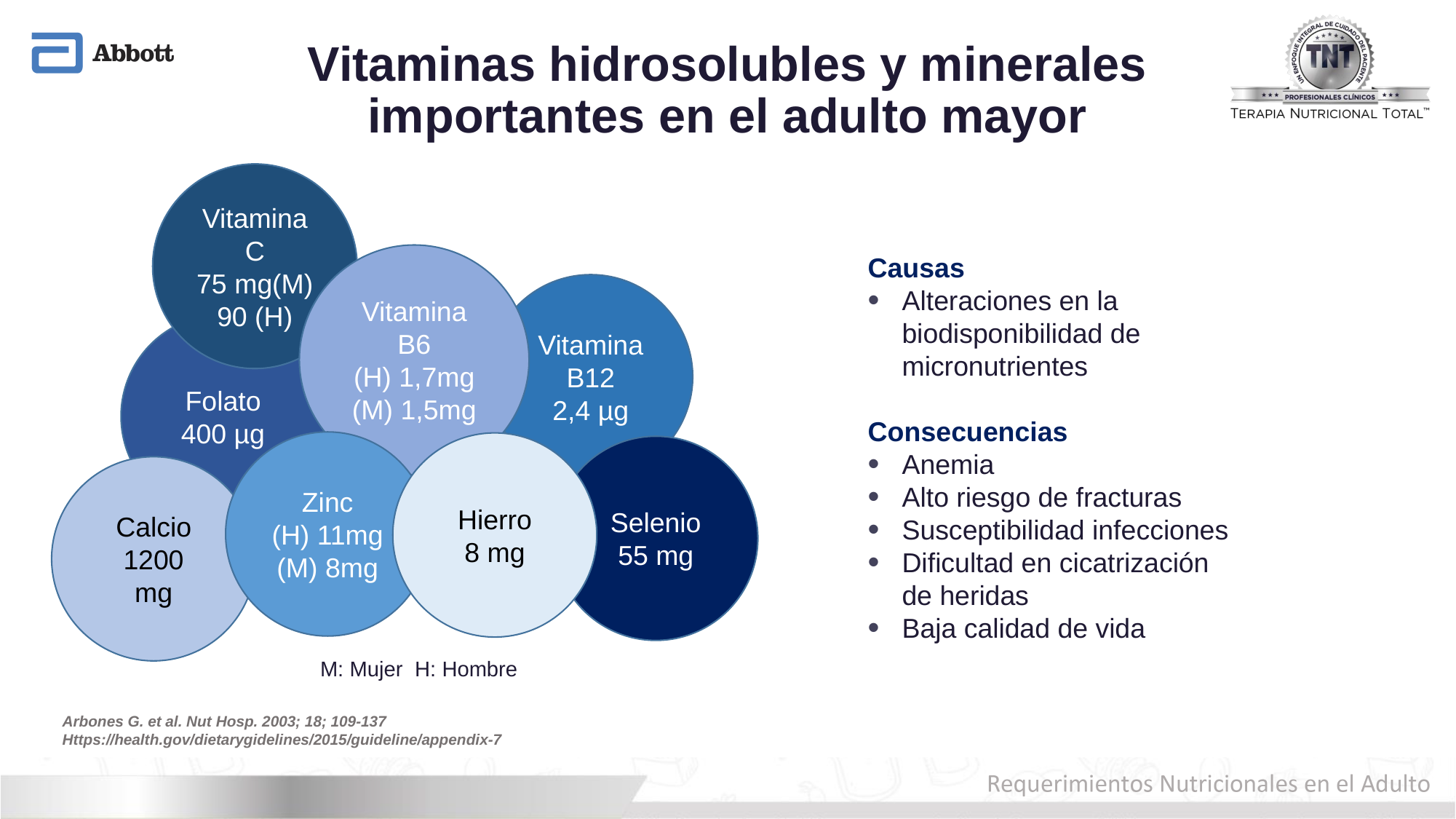

# Vitaminas hidrosolubles y minerales importantes en el adulto mayor
Vitamina C
75 mg(M)
90 (H)
Vitamina B6
(H) 1,7mg
(M) 1,5mg
Causas
Alteraciones en la biodisponibilidad de micronutrientes

Consecuencias
Anemia
Alto riesgo de fracturas
Susceptibilidad infecciones
Dificultad en cicatrización de heridas
Baja calidad de vida
Vitamina B12
2,4 µg
Folato
400 µg
Zinc
(H) 11mg
(M) 8mg
Hierro
8 mg
Selenio
55 mg
Calcio
1200
mg
M: Mujer  H: Hombre
Arbones G. et al. Nut Hosp. 2003; 18; 109-137
Https://health.gov/dietarygidelines/2015/guideline/appendix-7